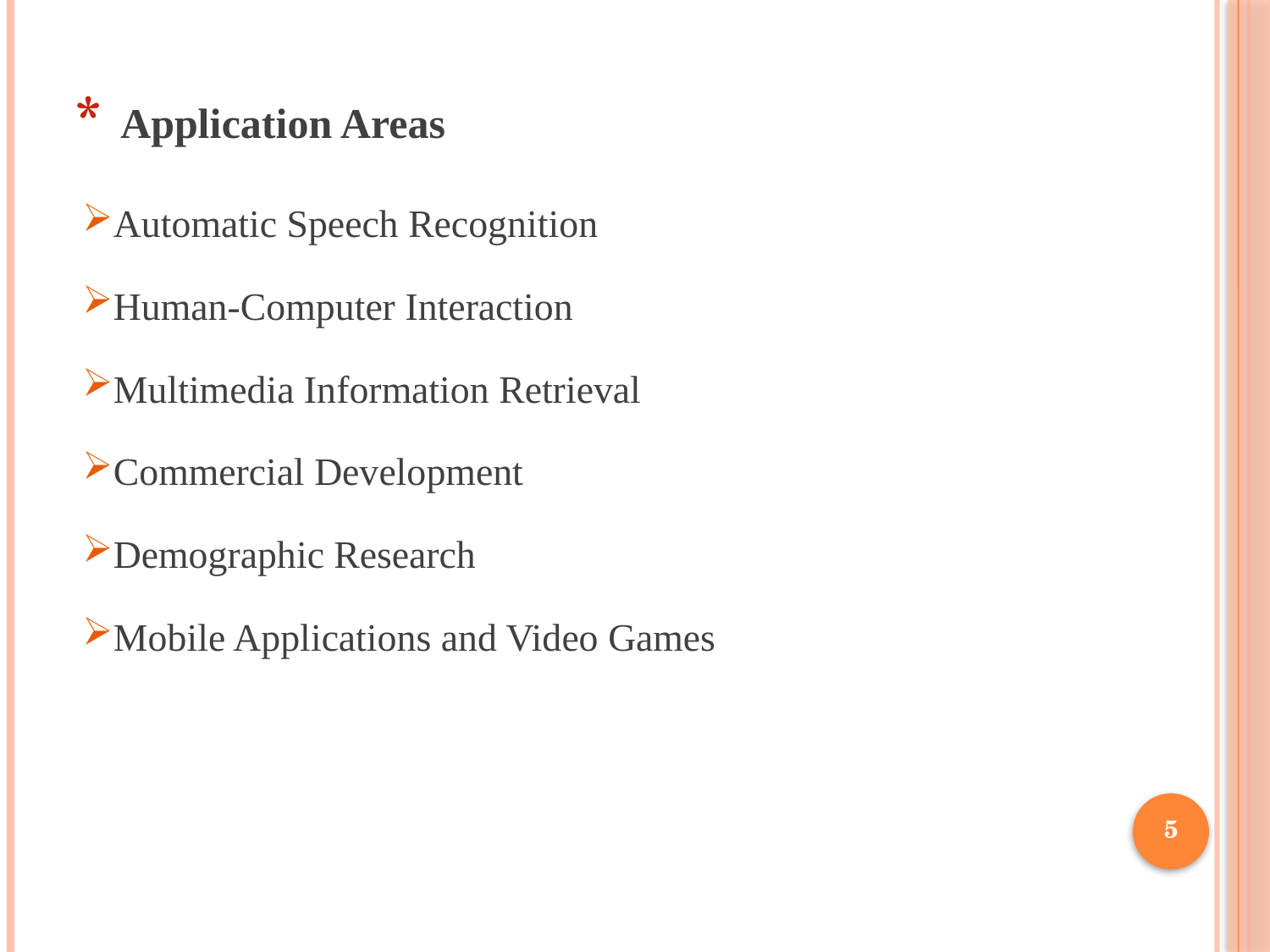

Application Areas
Automatic Speech Recognition
Human-Computer Interaction
Multimedia Information Retrieval
Commercial Development
Demographic Research
Mobile Applications and Video Games

5